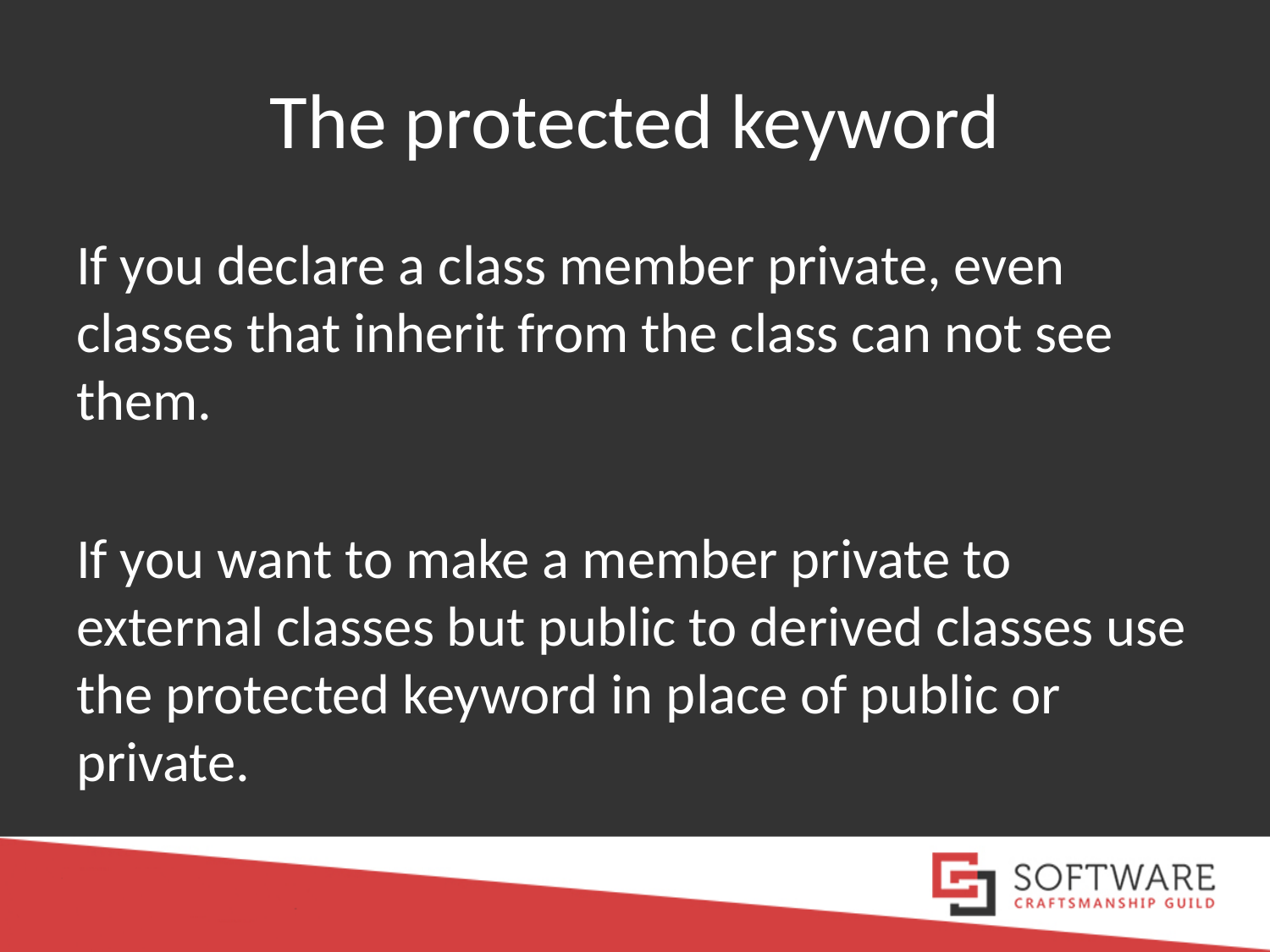

# The protected keyword
If you declare a class member private, even classes that inherit from the class can not see them.

If you want to make a member private to external classes but public to derived classes use the protected keyword in place of public or private.